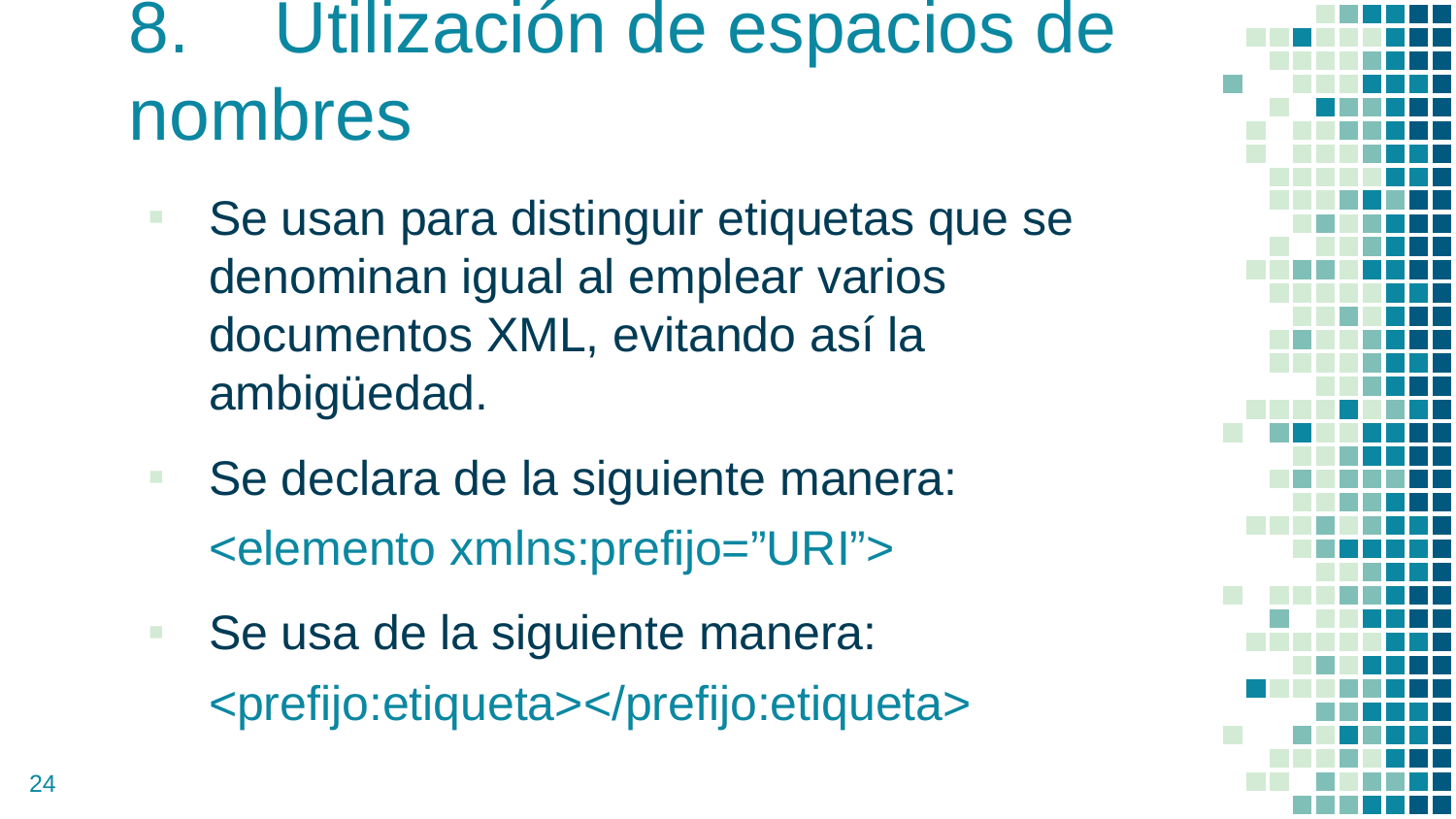

# 8. 	Utilización de espacios de nombres
Se usan para distinguir etiquetas que se denominan igual al emplear varios documentos XML, evitando así la ambigüedad.

Se declara de la siguiente manera:
<elemento xmlns:prefijo=”URI”>

Se usa de la siguiente manera:
<prefijo:etiqueta></prefijo:etiqueta>

24